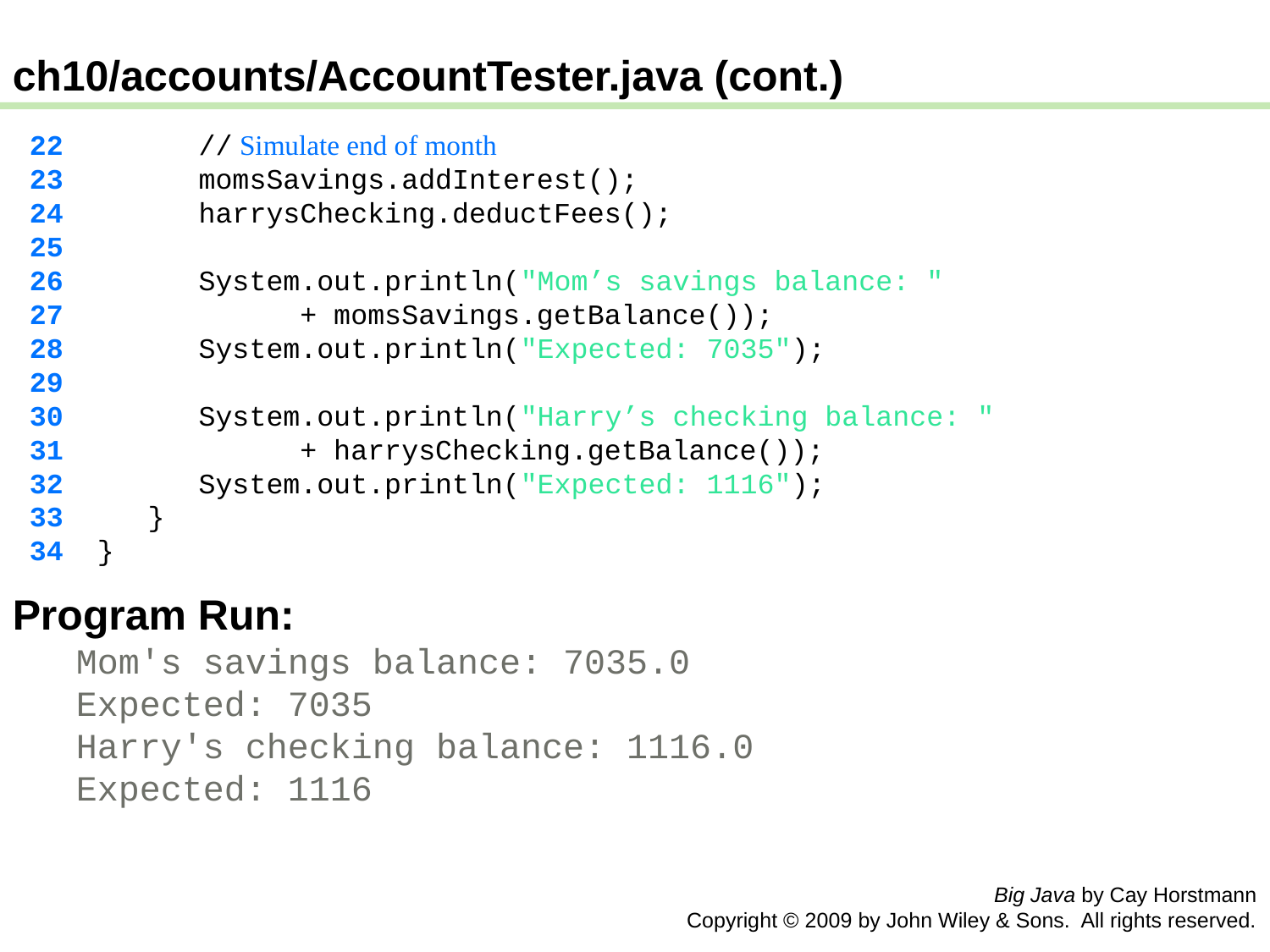

ch10/accounts/AccountTester.java (cont.)
 22        // Simulate end of month
 23        momsSavings.addInterest();
 24        harrysChecking.deductFees();
 25
 26        System.out.println("Mom’s savings balance: "
 27              + momsSavings.getBalance());
 28        System.out.println("Expected: 7035");
 29
 30        System.out.println("Harry’s checking balance: "
 31              + harrysChecking.getBalance());
 32        System.out.println("Expected: 1116");
 33     }
 34  }
Program Run:
Mom's savings balance: 7035.0
Expected: 7035
Harry's checking balance: 1116.0
Expected: 1116
Big Java by Cay Horstmann
Copyright © 2009 by John Wiley & Sons.  All rights reserved.